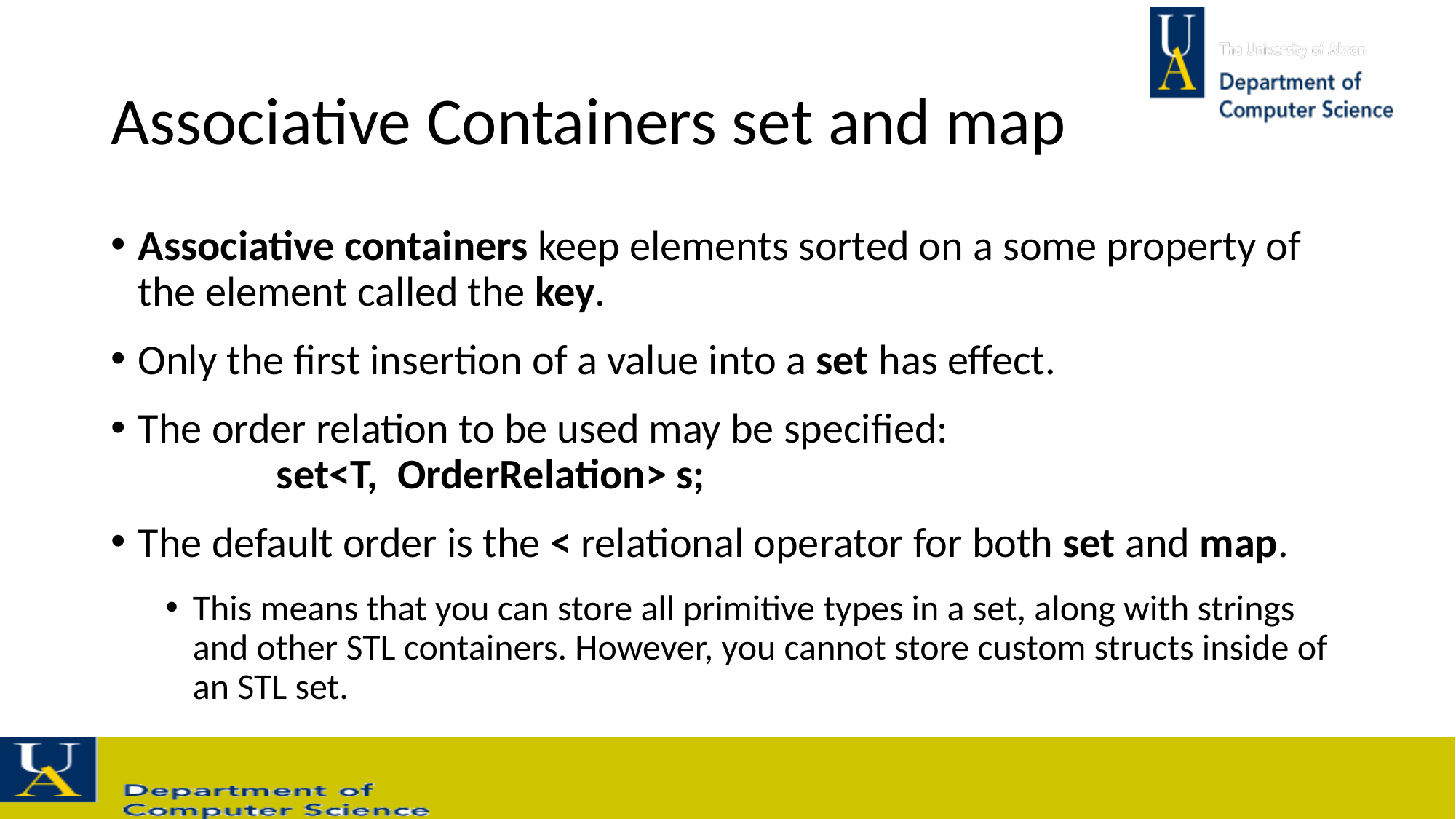

# Associative Containers set and map
Associative containers keep elements sorted on a some property of the element called the key.
Only the first insertion of a value into a set has effect.
The order relation to be used may be specified:
	   set<T,  OrderRelation> s;
The default order is the < relational operator for both set and map.
This means that you can store all primitive types in a set, along with strings and other STL containers. However, you cannot store custom structs inside of an STL set.